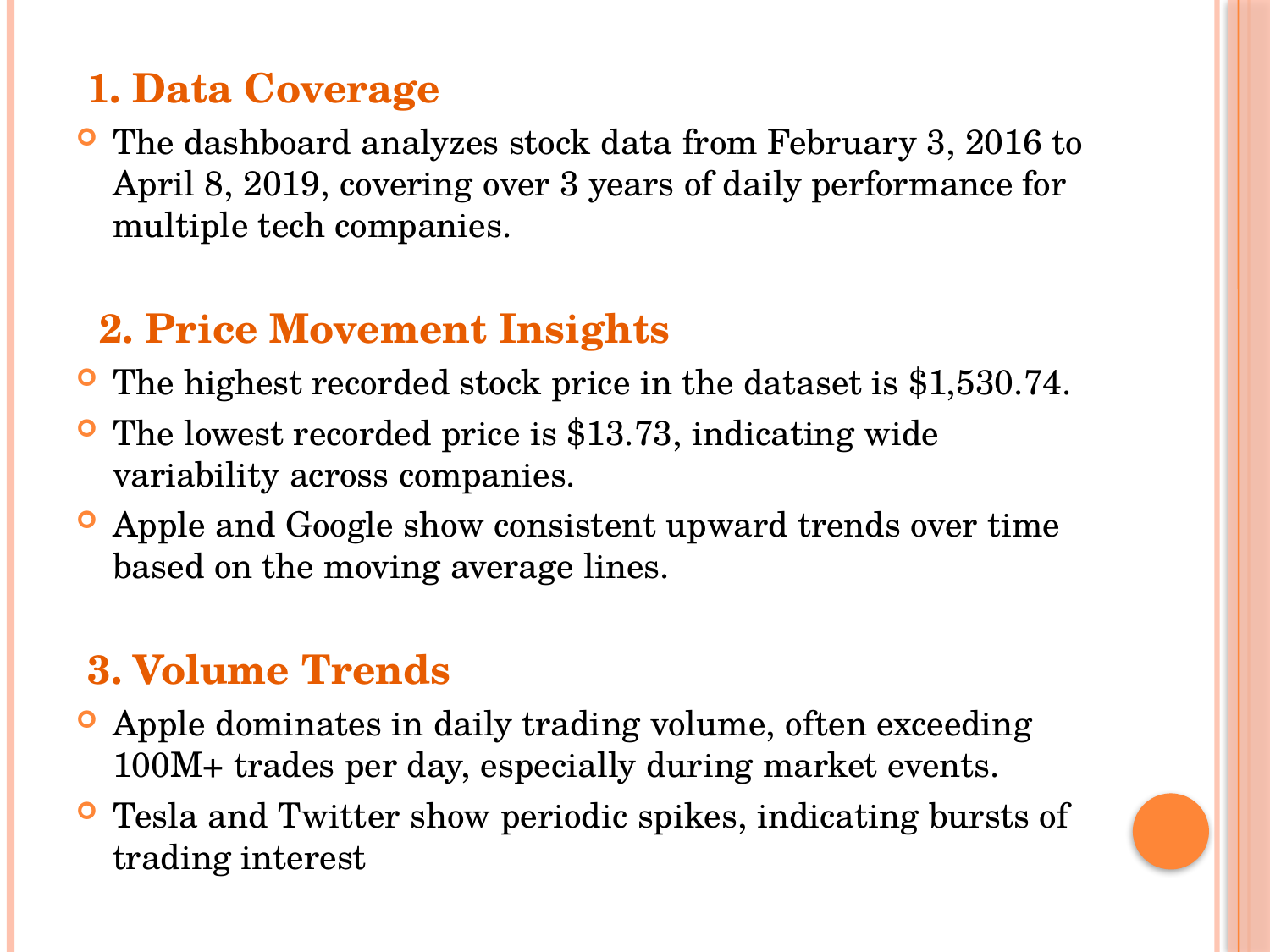

1. Data Coverage
The dashboard analyzes stock data from February 3, 2016 to April 8, 2019, covering over 3 years of daily performance for multiple tech companies.

  2. Price Movement Insights
The highest recorded stock price in the dataset is $1,530.74.
The lowest recorded price is $13.73, indicating wide variability across companies.
Apple and Google show consistent upward trends over time based on the moving average lines.

 3. Volume Trends
Apple dominates in daily trading volume, often exceeding 100M+ trades per day, especially during market events.
Tesla and Twitter show periodic spikes, indicating bursts of trading interest